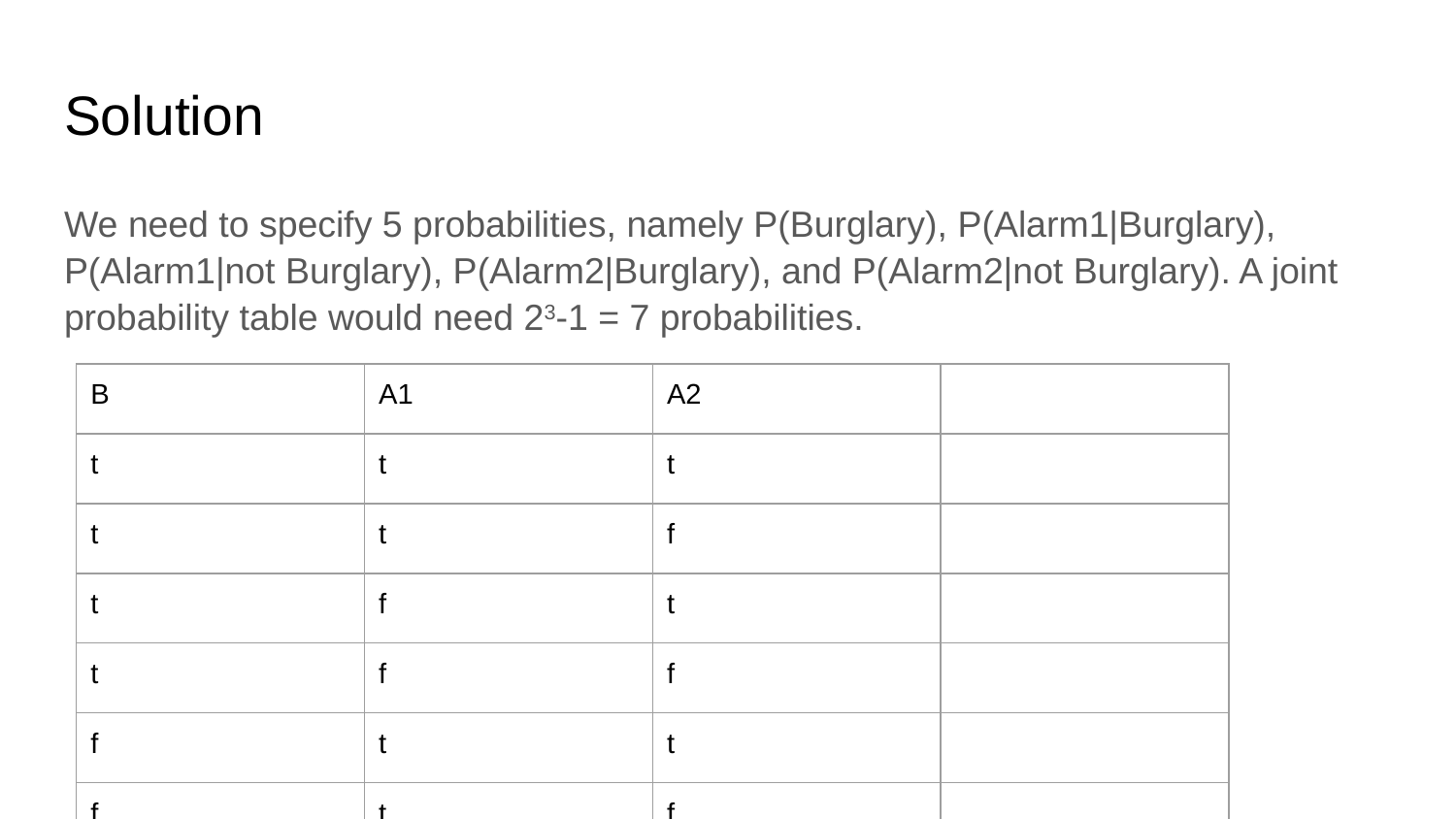

# Solution
We need to specify 5 probabilities, namely P(Burglary), P(Alarm1|Burglary), P(Alarm1|not Burglary), P(Alarm2|Burglary), and P(Alarm2|not Burglary). A joint probability table would need 23-1 = 7 probabilities.

| B | A1 | A2 |  |
| --- | --- | --- | --- |
| t | t | t |  |
| t | t | f |  |
| t | f | t |  |
| t | f | f |  |
| f | t | t |  |
| f | t | f |  |
| f | f | t |  |
| f | f | f |  |